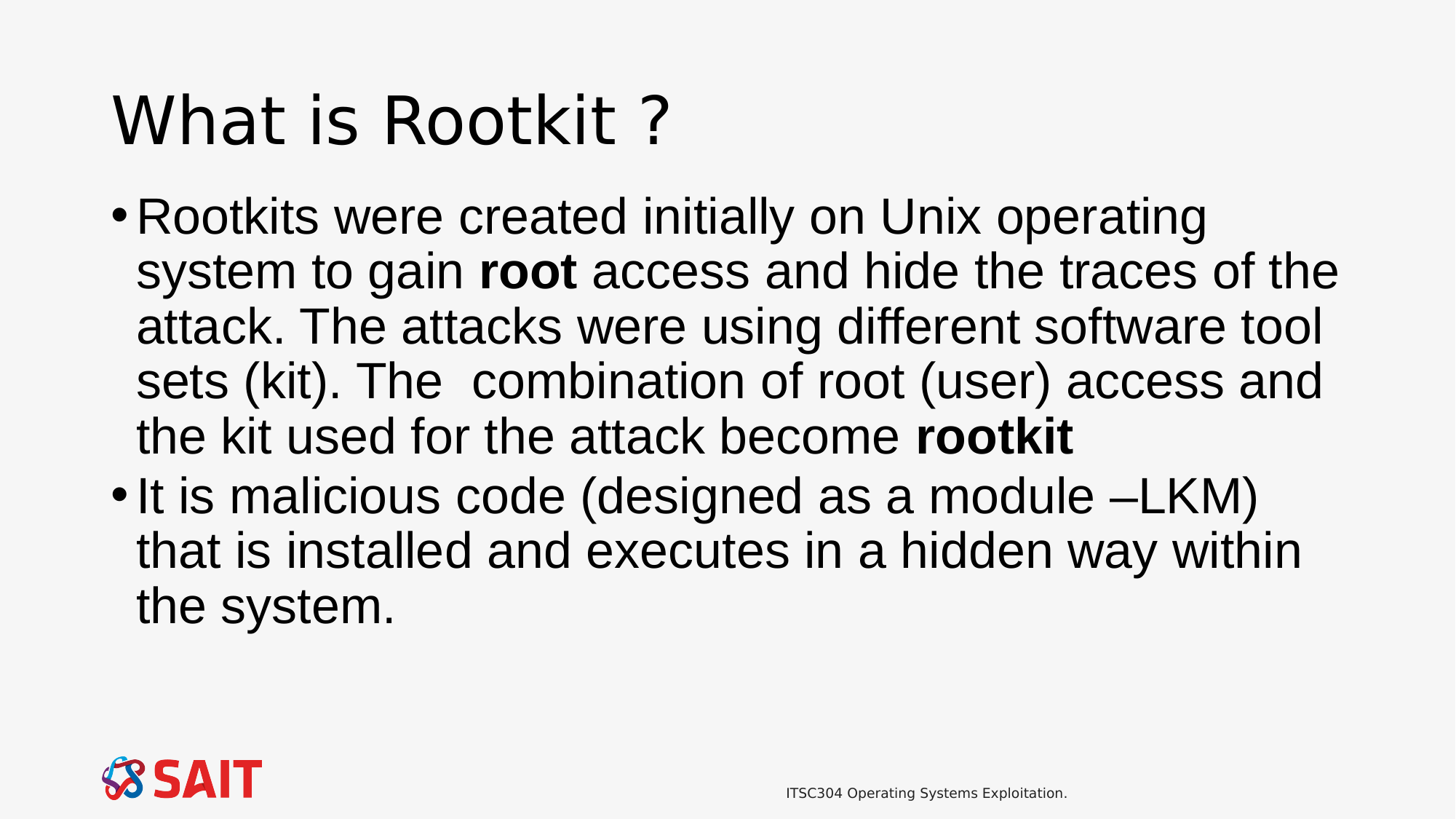

# What is Rootkit ?

Rootkits were created initially on Unix operating system to gain root access and hide the traces of the attack. The attacks were using different software tool sets (kit). The  combination of root (user) access and the kit used for the attack become rootkit
It is malicious code (designed as a module –LKM) that is installed and executes in a hidden way within the system.

ITSC304 Operating Systems Exploitation.